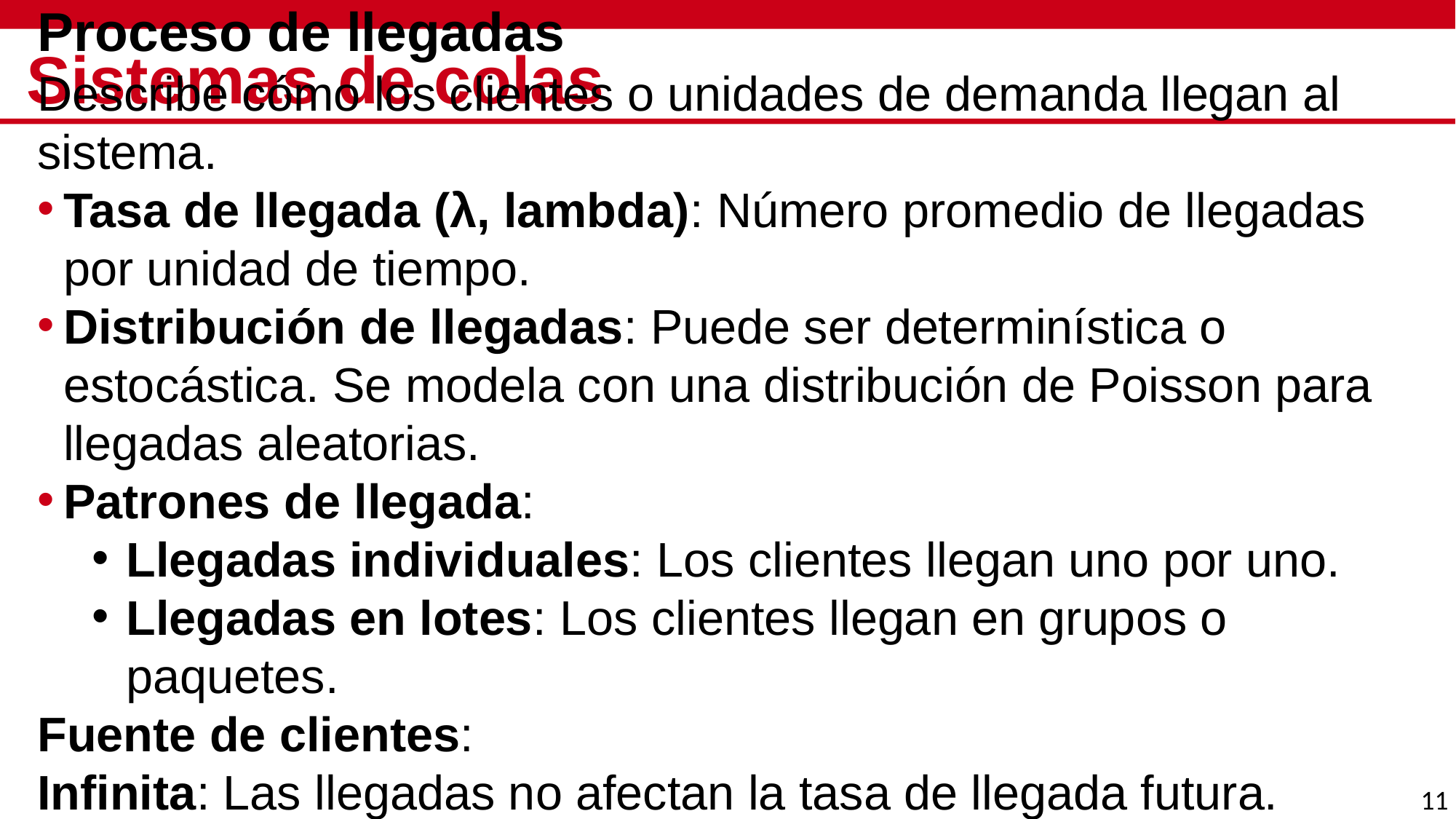

# Sistemas de colas
Proceso de llegadas
Describe cómo los clientes o unidades de demanda llegan al sistema.
Tasa de llegada (λ, lambda): Número promedio de llegadas por unidad de tiempo.
Distribución de llegadas: Puede ser determinística o estocástica. Se modela con una distribución de Poisson para llegadas aleatorias.
Patrones de llegada:
Llegadas individuales: Los clientes llegan uno por uno.
Llegadas en lotes: Los clientes llegan en grupos o paquetes.
Fuente de clientes:
Infinita: Las llegadas no afectan la tasa de llegada futura.
Finita: Cada llegada reduce temporalmente la población fuente.
11